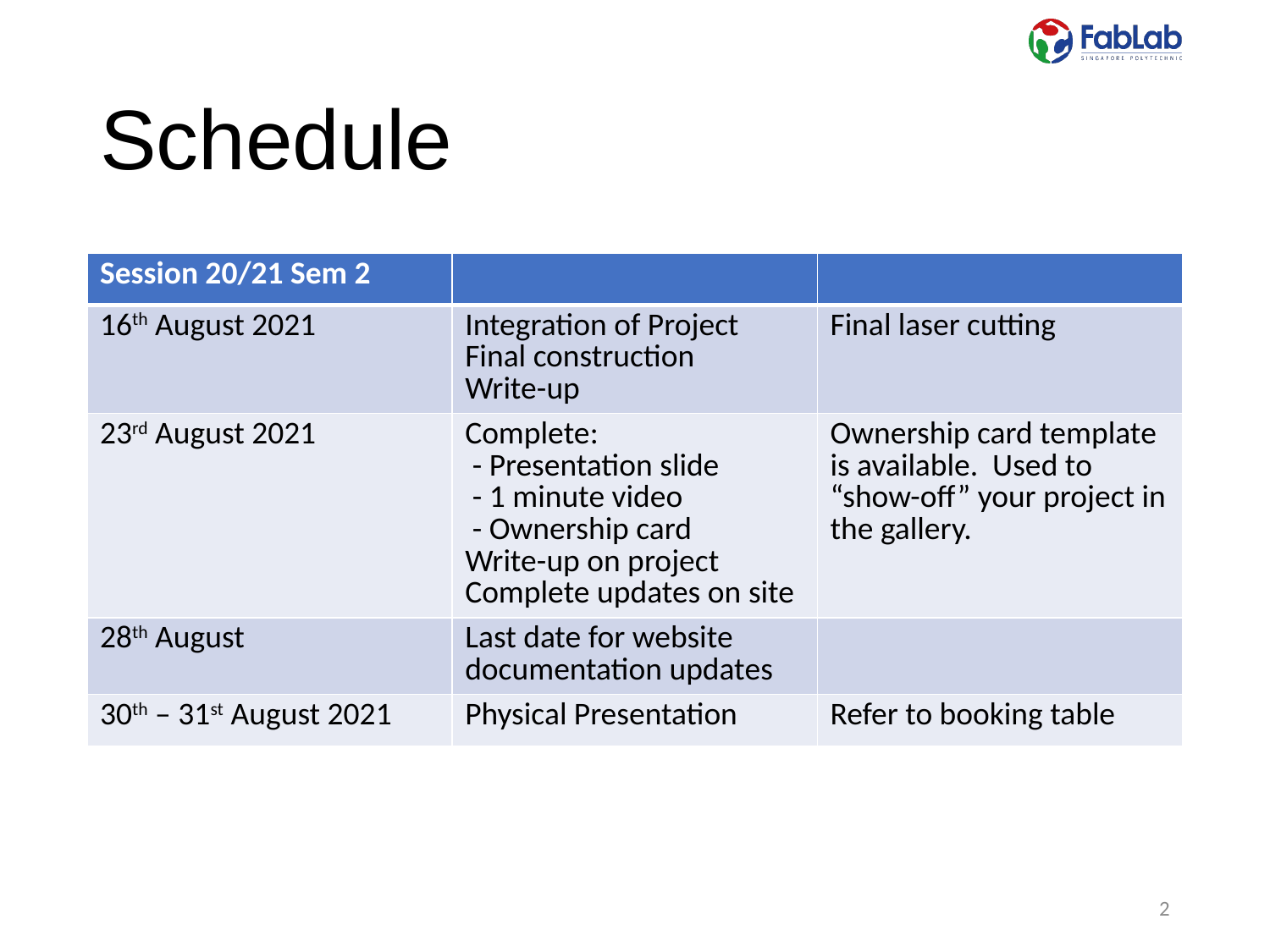

# Schedule
| Session 20/21 Sem 2 |  |  |
| --- | --- | --- |
| 16th August 2021 | Integration of Project Final construction Write-up | Final laser cutting |
| 23rd August 2021 | Complete: - Presentation slide - 1 minute video - Ownership card Write-up on project Complete updates on site | Ownership card template is available. Used to “show-off” your project in the gallery. |
| 28th August | Last date for website documentation updates |  |
| 30th – 31st August 2021 | Physical Presentation | Refer to booking table |
2